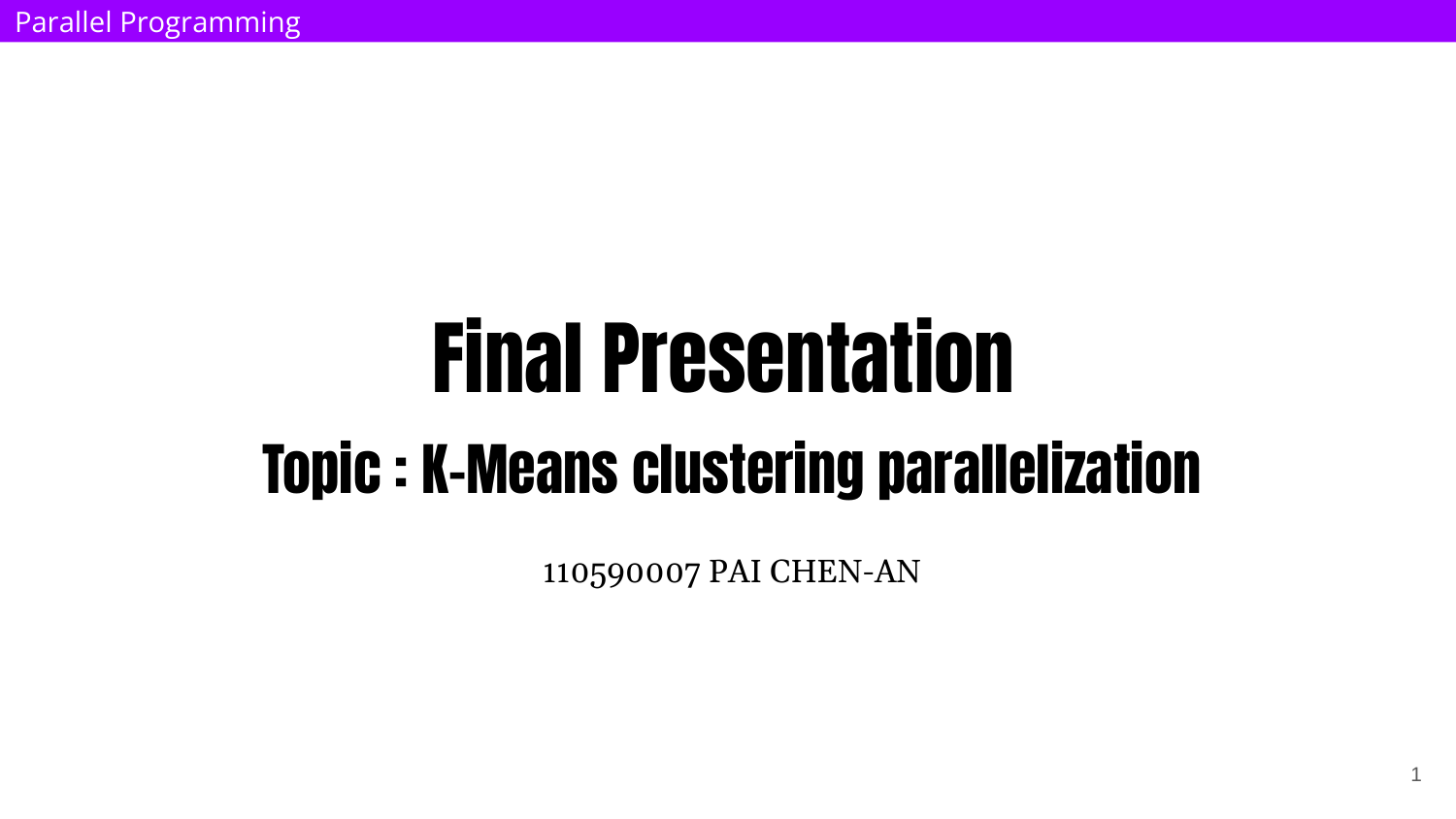

Parallel Programming
Final Presentation
Topic : K-Means clustering parallelization
110590007 PAI CHEN-AN

1